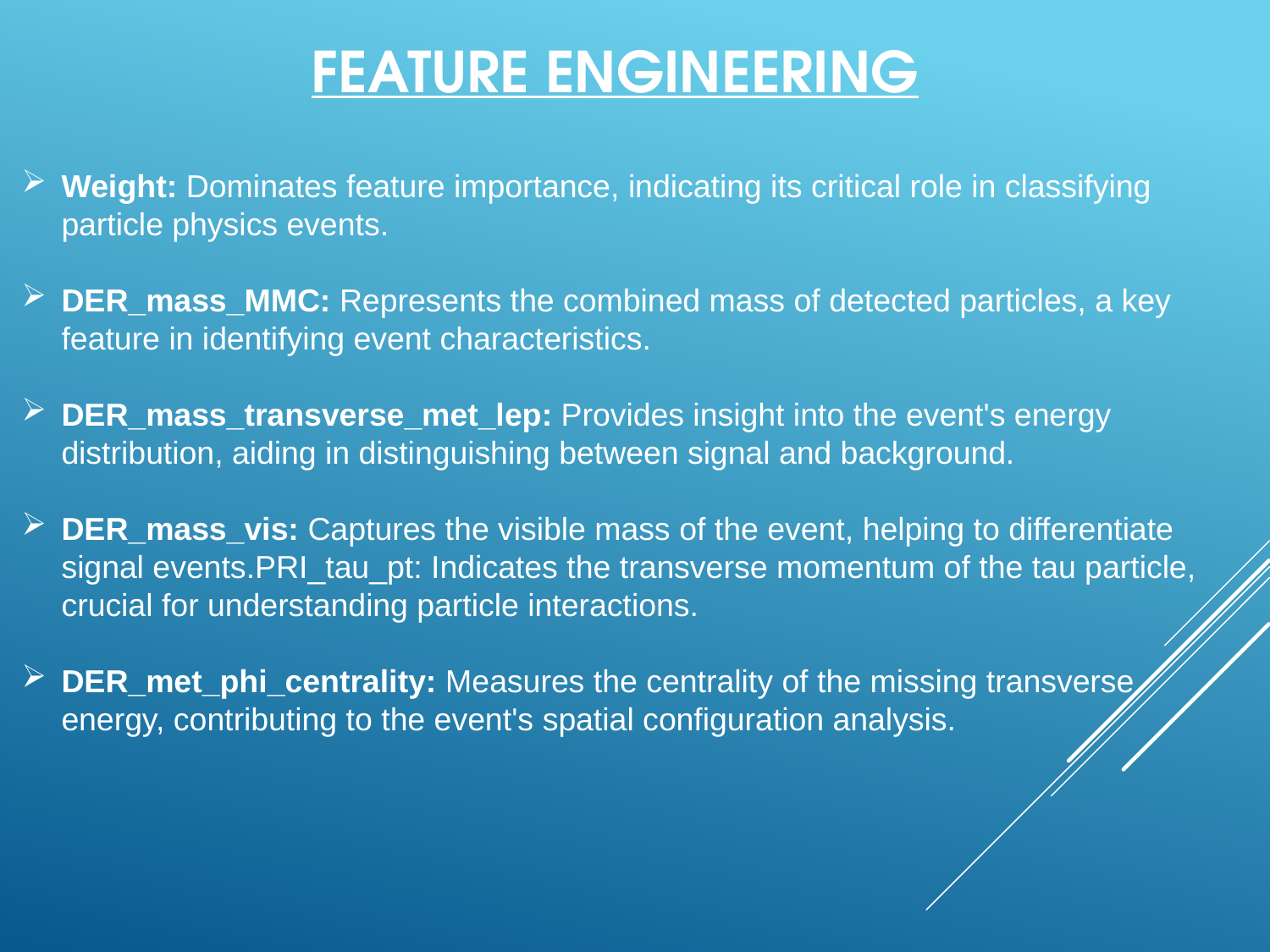

# Feature Engineering
Weight: Dominates feature importance, indicating its critical role in classifying particle physics events.

DER_mass_MMC: Represents the combined mass of detected particles, a key feature in identifying event characteristics.

DER_mass_transverse_met_lep: Provides insight into the event's energy distribution, aiding in distinguishing between signal and background.

DER_mass_vis: Captures the visible mass of the event, helping to differentiate signal events.PRI_tau_pt: Indicates the transverse momentum of the tau particle, crucial for understanding particle interactions.

DER_met_phi_centrality: Measures the centrality of the missing transverse energy, contributing to the event's spatial configuration analysis.